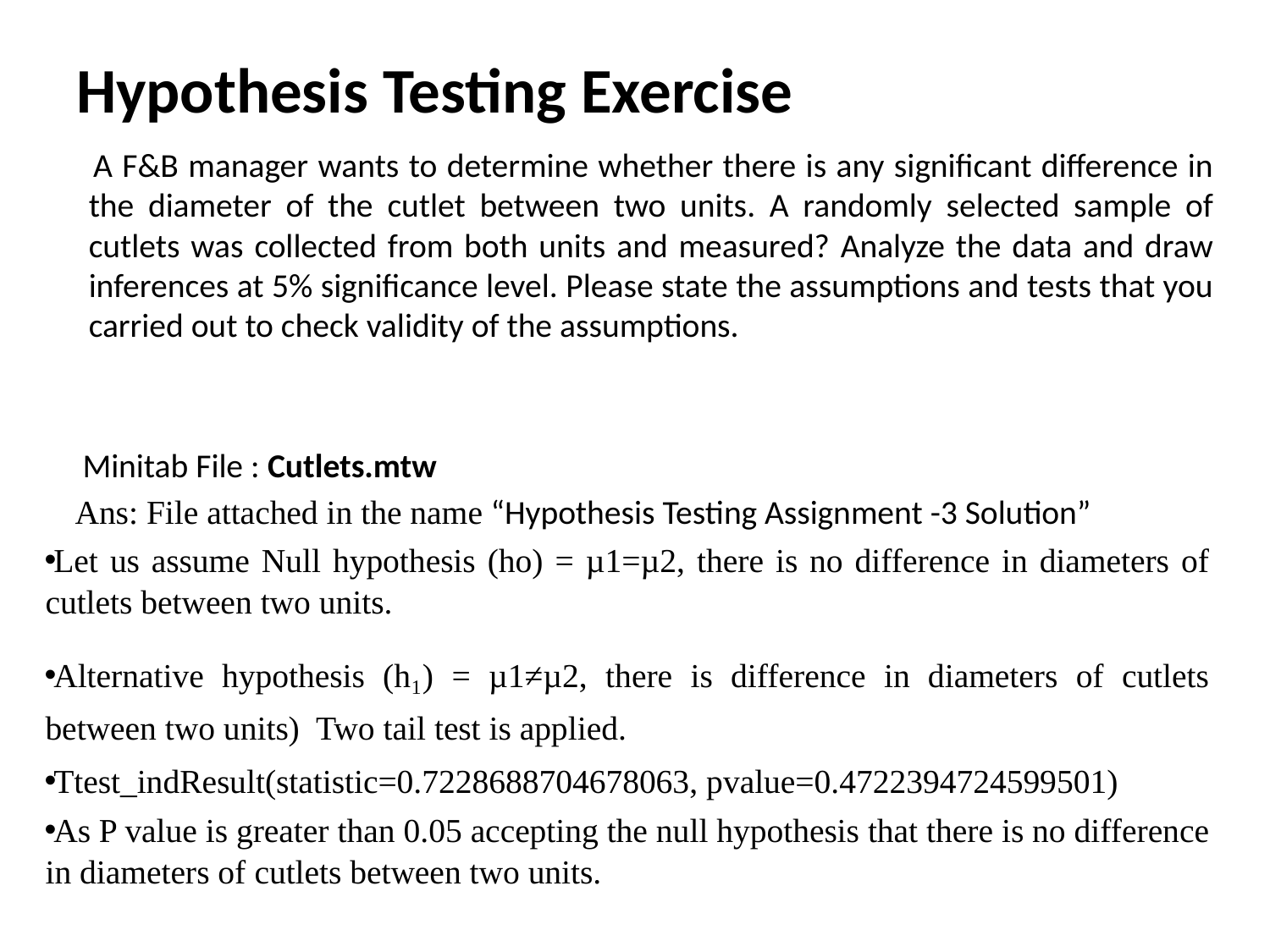

# Hypothesis Testing Exercise
     A F&B manager wants to determine whether there is any significant difference in the diameter of the cutlet between two units. A randomly selected sample of cutlets was collected from both units and measured? Analyze the data and draw inferences at 5% significance level. Please state the assumptions and tests that you carried out to check validity of the assumptions.

     Minitab File : Cutlets.mtw
    Ans: File attached in the name “Hypothesis Testing Assignment -3 Solution”
Let us assume Null hypothesis (ho) = µ1=µ2, there is no difference in diameters of cutlets between two units.
Alternative hypothesis (h₁) = µ1≠µ2, there is difference in diameters of cutlets between two units)  Two tail test is applied.
Ttest_indResult(statistic=0.7228688704678063, pvalue=0.4722394724599501)
As P value is greater than 0.05 accepting the null hypothesis that there is no difference in diameters of cutlets between two units.